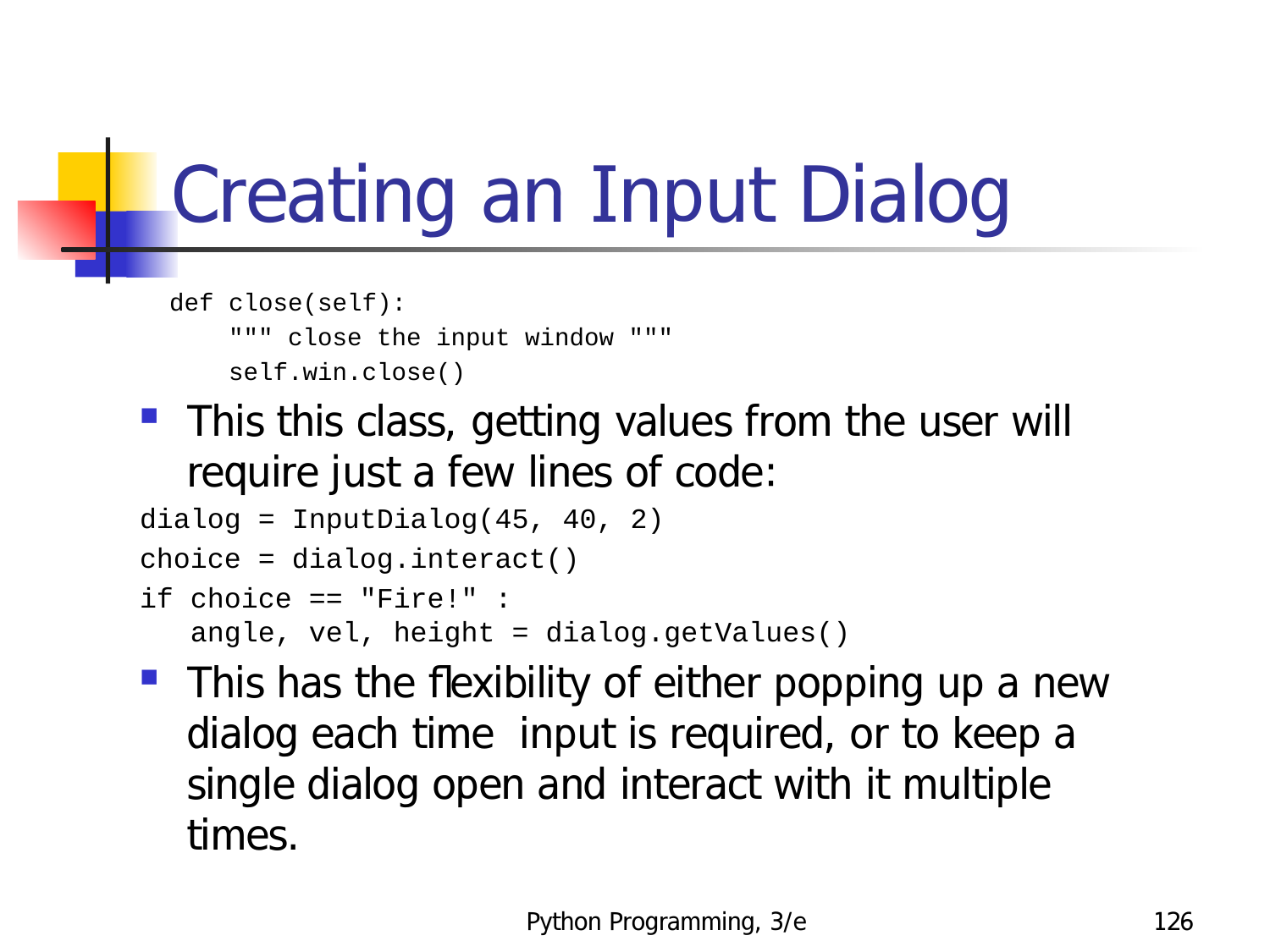

# Creating an Input Dialog
  def close(self):
      """ close the input window """
      self.win.close()
This this class, getting values from the user will require just a few lines of code:
dialog = InputDialog(45, 40, 2)
choice = dialog.interact()
if choice == "Fire!" :
   angle, vel, height = dialog.getValues()
This has the flexibility of either popping up a new dialog each time  input is required, or to keep a single dialog open and interact with it multiple times.
Python Programming, 3/e
126